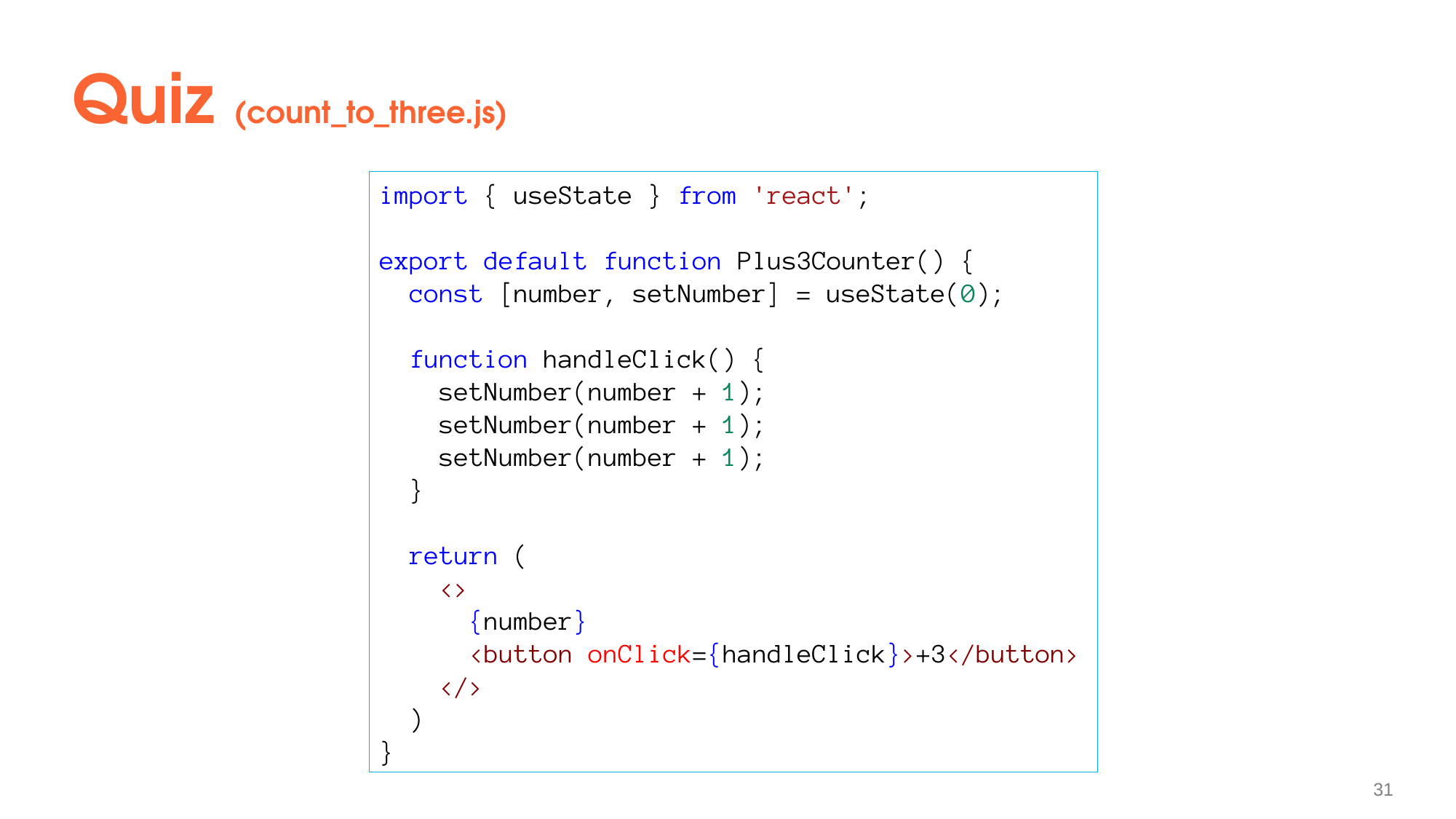

# Quiz (count_to_three.js)
import { useState } from 'react';
export default function Plus3Counter() {
  const [number, setNumber] = useState(0);
  function handleClick() {
    setNumber(number + 1);
    setNumber(number + 1);
    setNumber(number + 1);
  }
  return (
    <>
      {number}
      <button onClick={handleClick}>+3</button>
    </>
  )
}
31